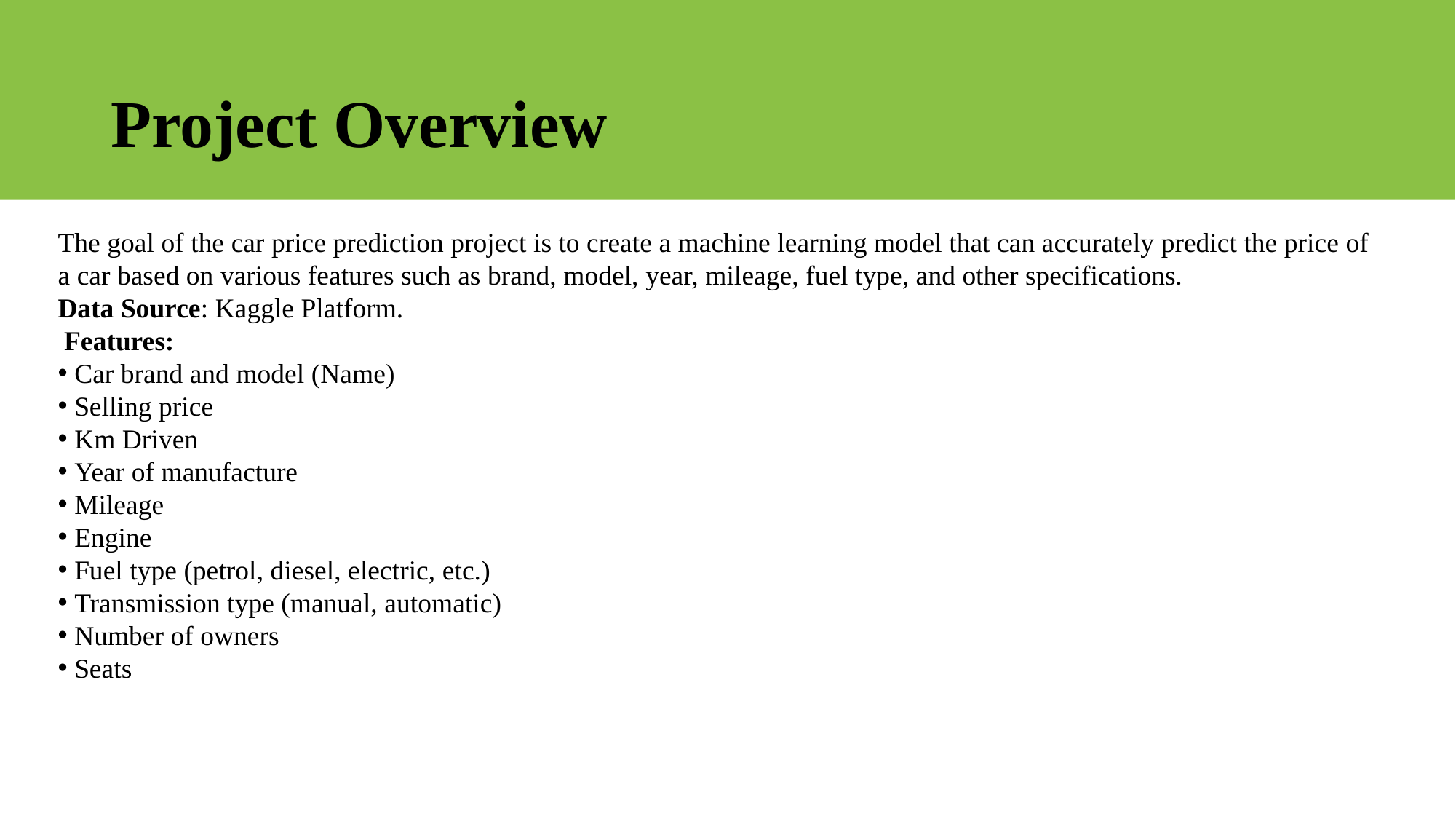

# Project Overview
The goal of the car price prediction project is to create a machine learning model that can accurately predict the price of a car based on various features such as brand, model, year, mileage, fuel type, and other specifications.
Data Source: Kaggle Platform.
 Features:
 Car brand and model (Name)
 Selling price
 Km Driven
 Year of manufacture
 Mileage
 Engine
 Fuel type (petrol, diesel, electric, etc.)
 Transmission type (manual, automatic)
 Number of owners
 Seats